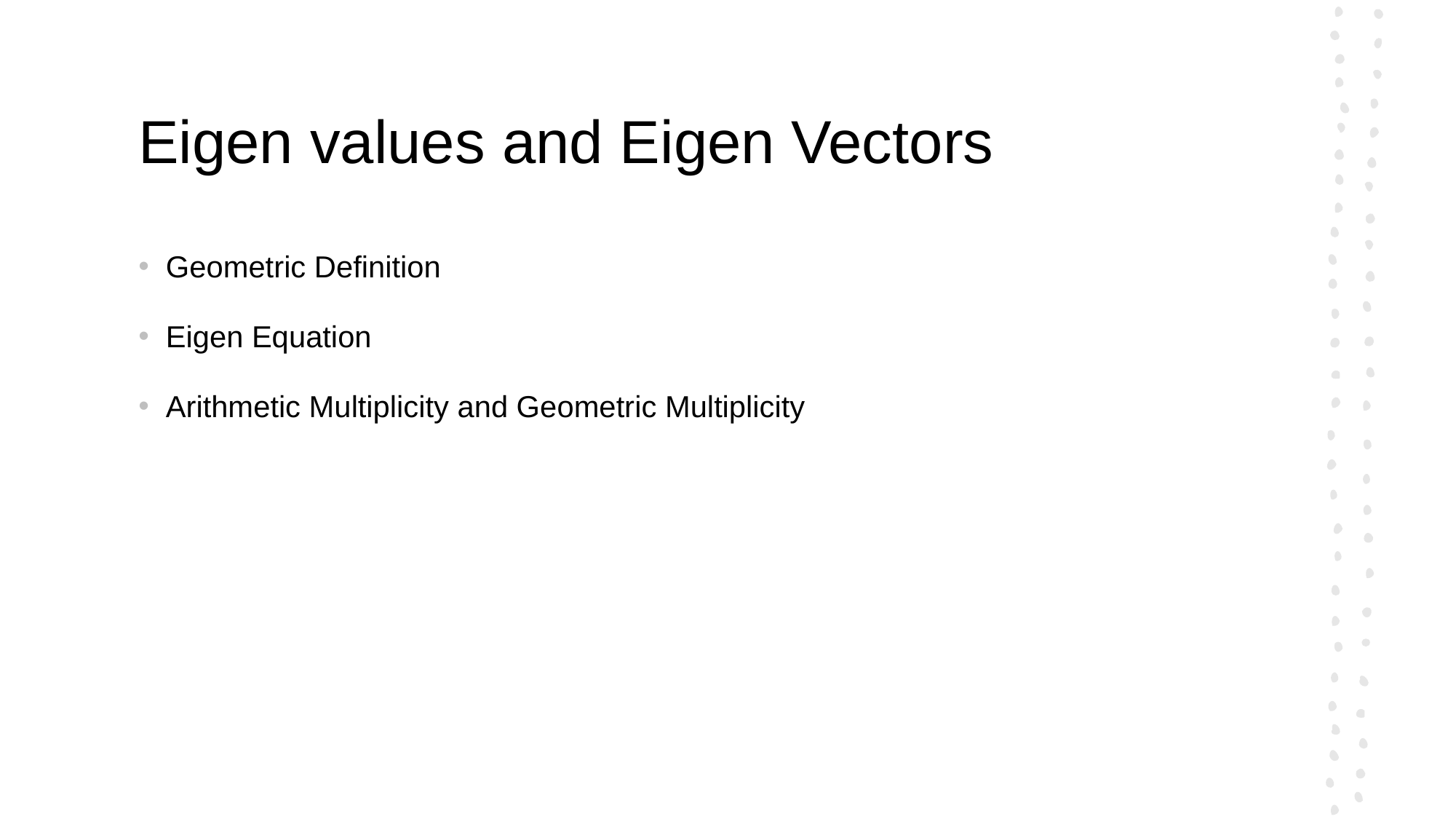

# Eigen values and Eigen Vectors
Geometric Definition
Eigen Equation
Arithmetic Multiplicity and Geometric Multiplicity